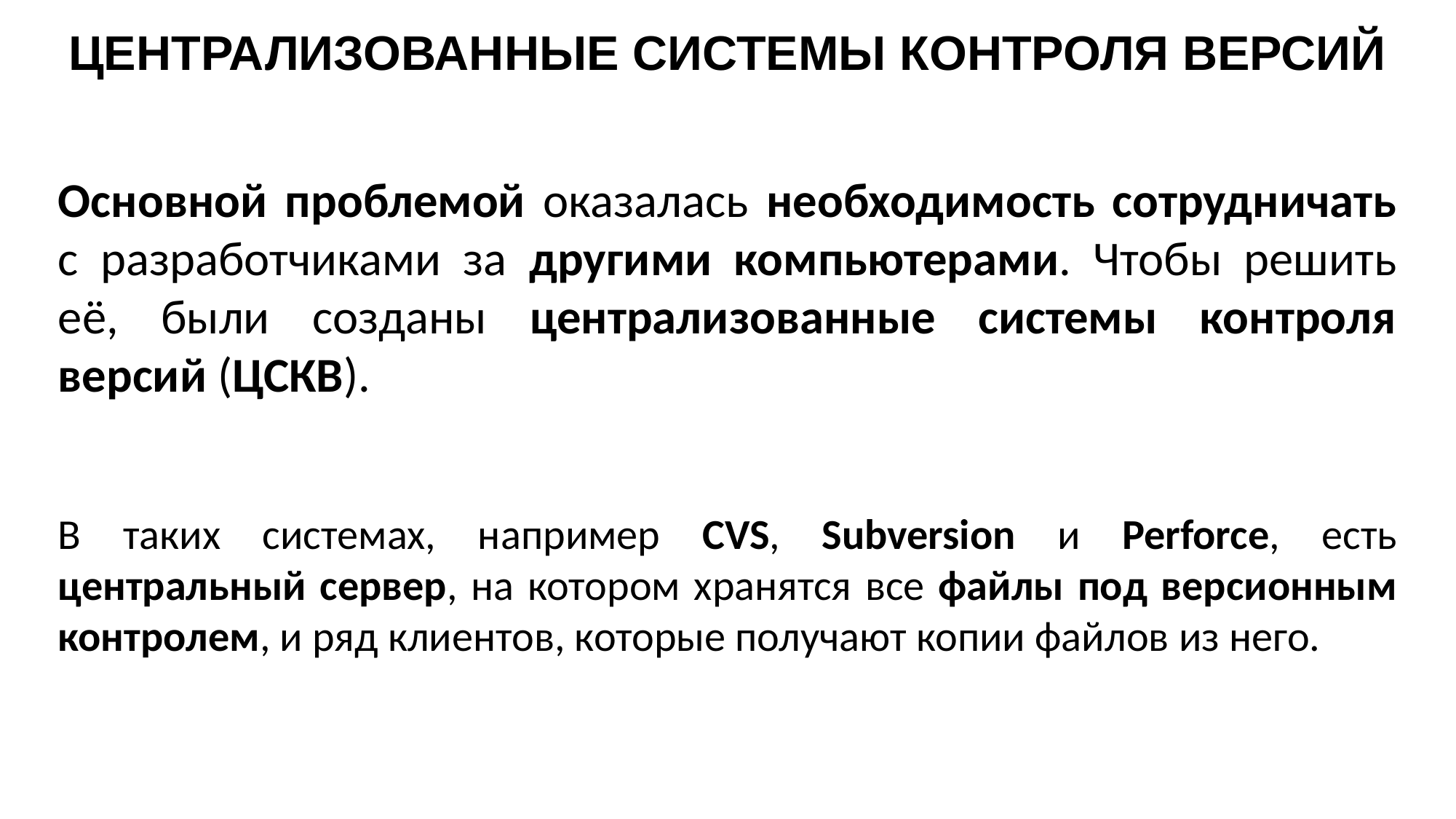

ЦЕНТРАЛИЗОВАННЫЕ СИСТЕМЫ КОНТРОЛЯ ВЕРСИЙ
Основной проблемой оказалась необходимость сотрудничать с разработчиками за другими компьютерами. Чтобы решить её, были созданы централизованные системы контроля версий (ЦСКВ).
В таких системах, например CVS, Subversion и Perforce, есть центральный сервер, на котором хранятся все файлы под версионным контролем, и ряд клиентов, которые получают копии файлов из него.